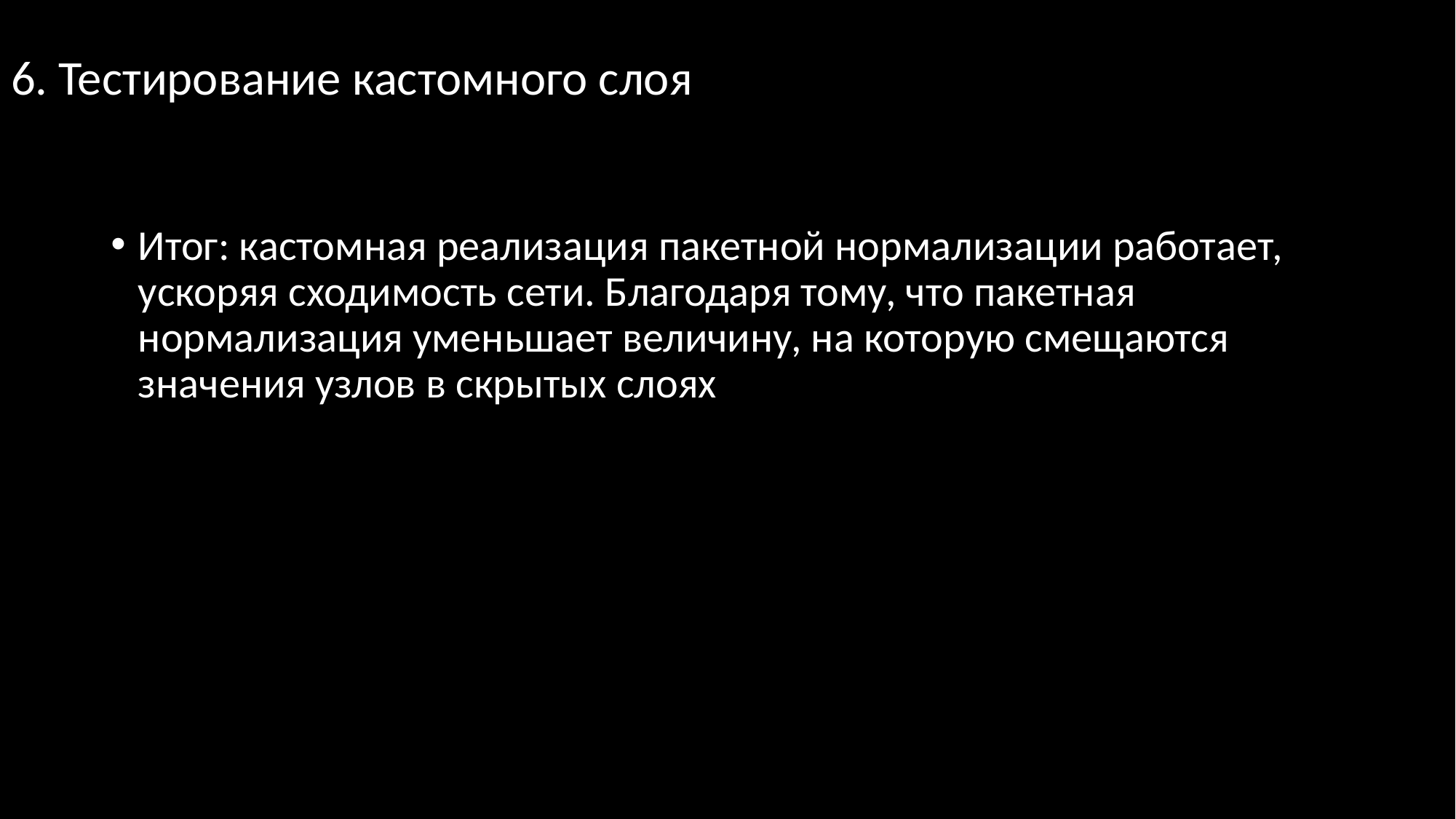

6. Тестирование кастомного слоя
Итог: кастомная реализация пакетной нормализации работает, ускоряя сходимость сети. Благодаря тому, что пакетная нормализация уменьшает величину, на которую смещаются значения узлов в скрытых слоях